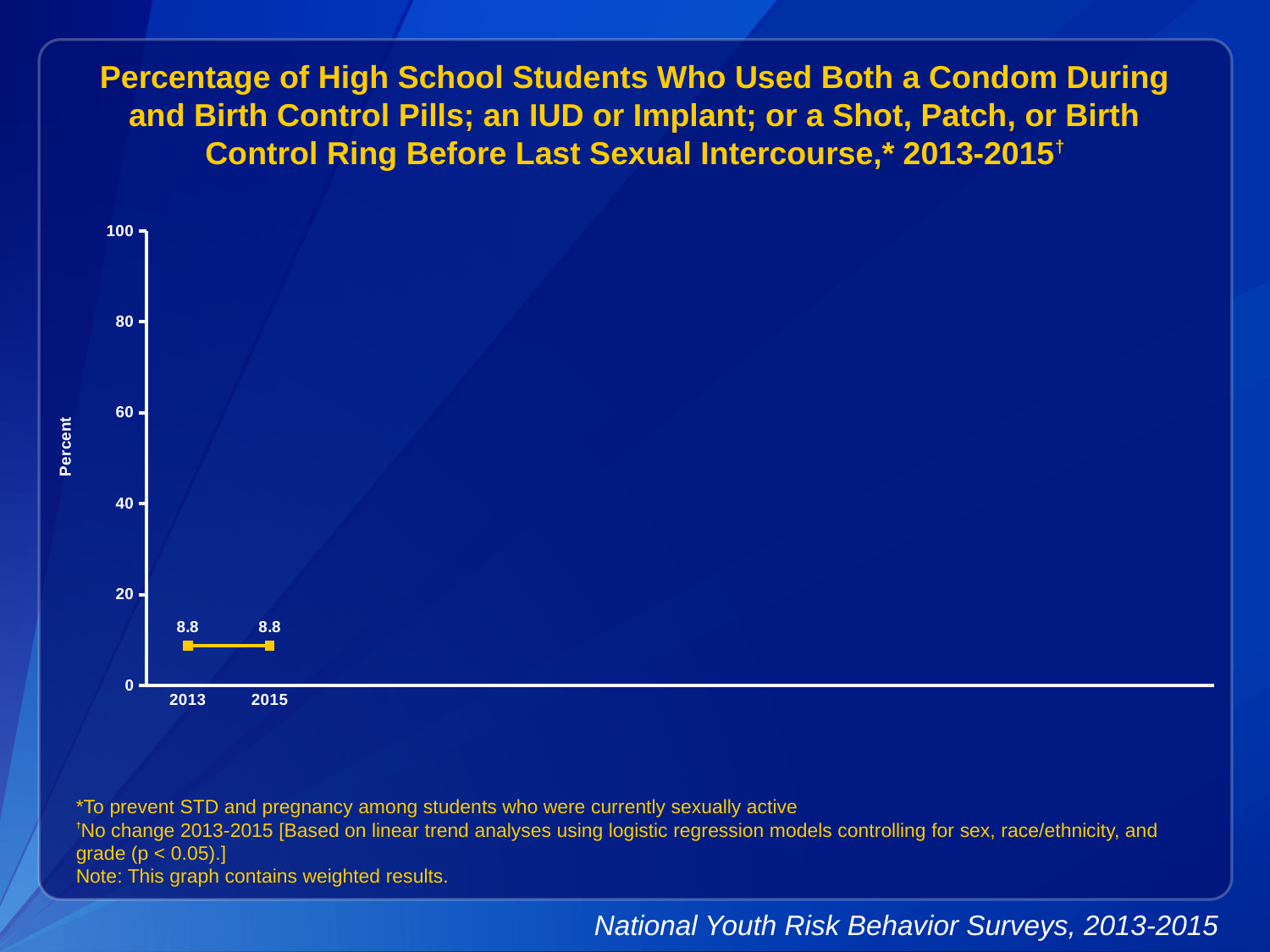

Percentage of High School Students Who Used Both a Condom During and Birth Control Pills; an IUD or Implant; or a Shot, Patch, or Birth Control Ring Before Last Sexual Intercourse,* 2013-2015†

### Chart

| Category | Series 1 |
|---|---|
| 2013 | 8.8 |
| 2015 | 8.8 |
|  | None |
|  | None |
|  | None |
|  | None |
|  | None |
|  | None |
|  | None |
|  | None |
|  | None |
|  | None |
|  | None |
*To prevent STD and pregnancy among students who were currently sexually active
†No change 2013-2015 [Based on linear trend analyses using logistic regression models controlling for sex, race/ethnicity, and grade (p < 0.05).]
Note: This graph contains weighted results.
National Youth Risk Behavior Surveys, 2013-2015